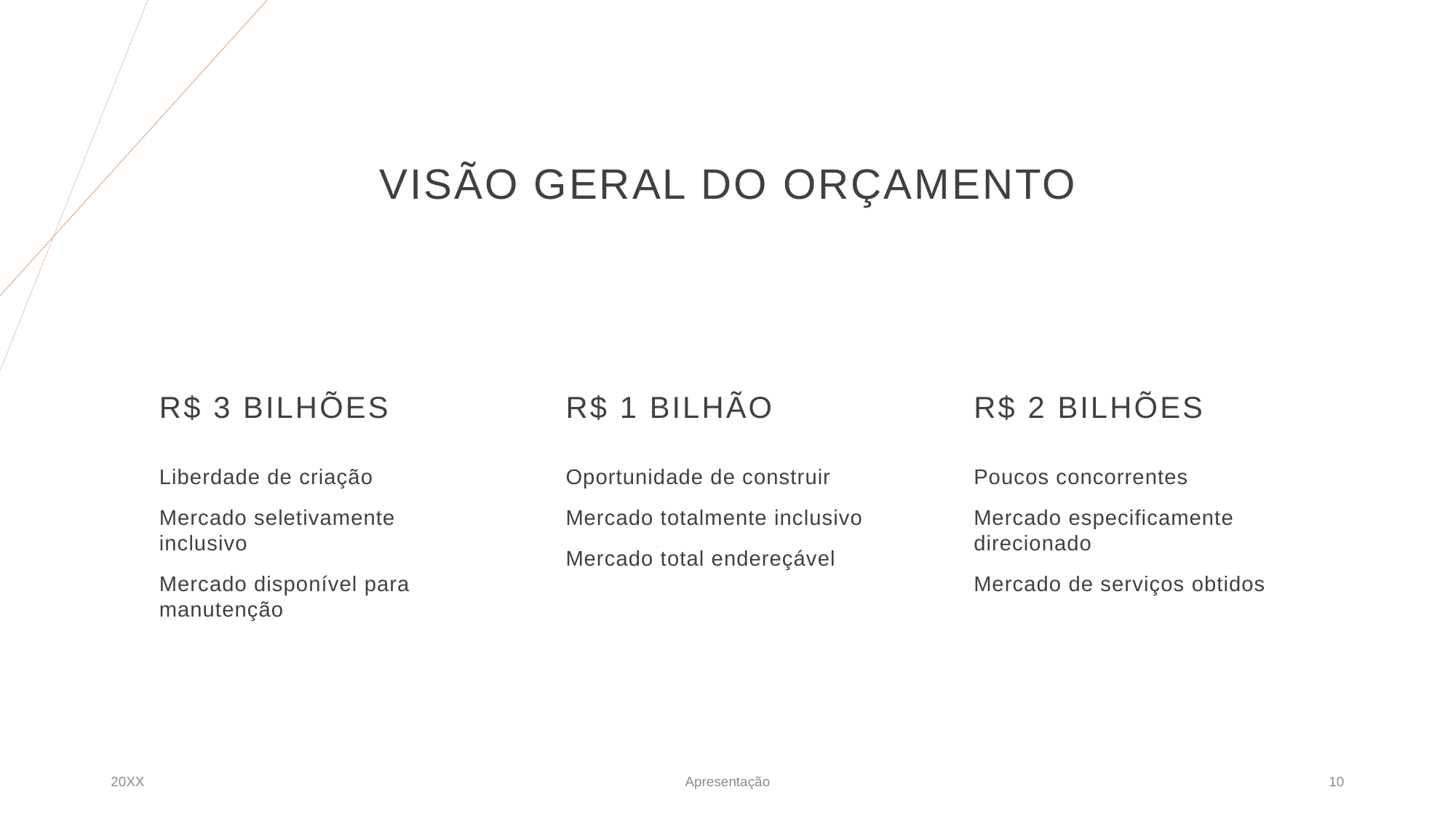

# VISÃO GERAL DO ORÇAMENTO
R$ 3 Bilhões
R$ 1 Bilhão
R$ 2 Bilhões
Liberdade de criação
Mercado seletivamente inclusivo
Mercado disponível para manutenção

Oportunidade de construir
Mercado totalmente inclusivo
Mercado total endereçável
Poucos concorrentes
Mercado especificamente direcionado
Mercado de serviços obtidos

20XX
Apresentação
10